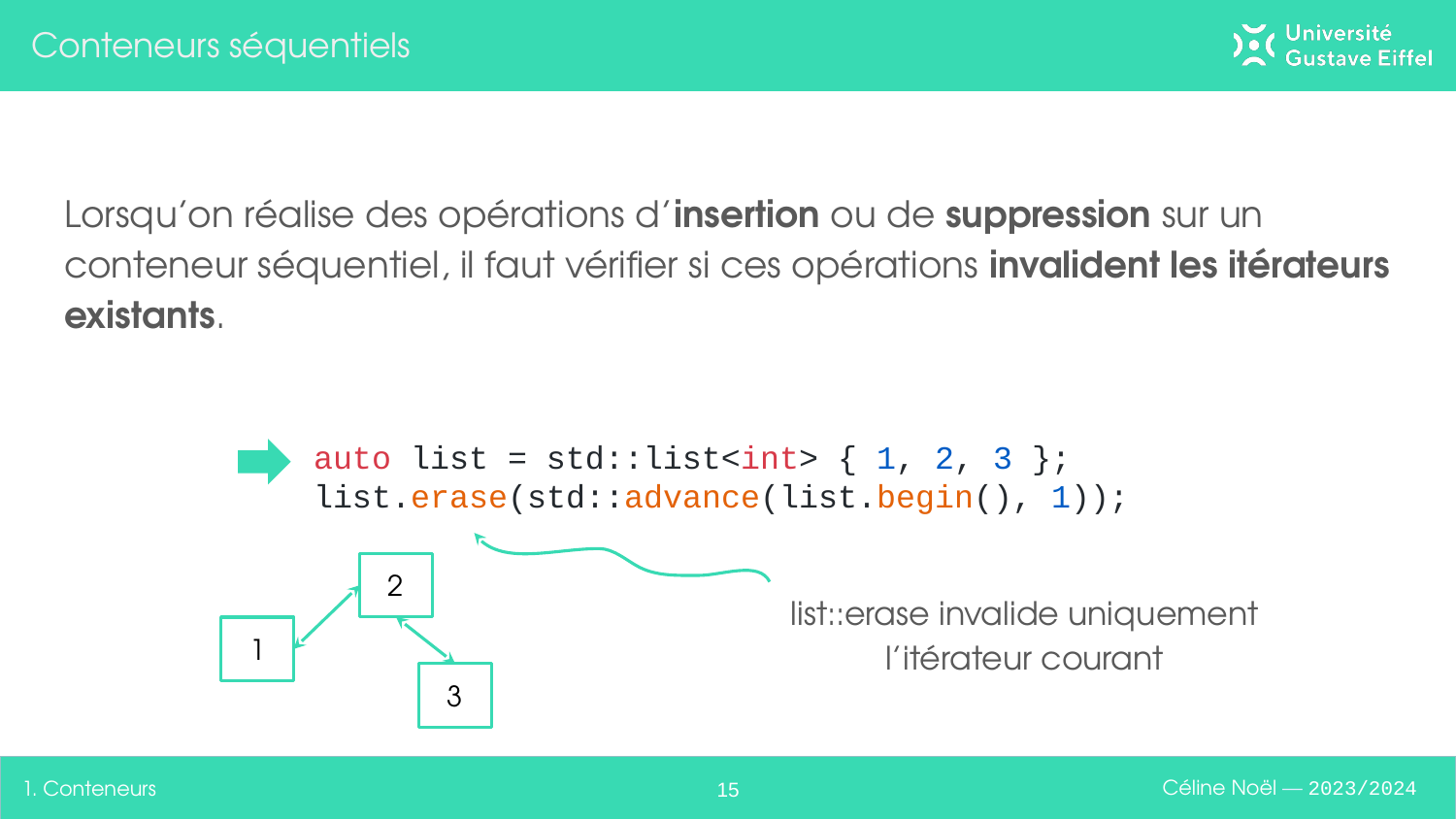

# Conteneurs séquentiels
Lorsqu’on réalise des opérations d’insertion ou de suppression sur un conteneur séquentiel, il faut vérifier si ces opérations invalident les itérateurs existants.
auto list = std::list<int> { 1, 2, 3 };
list.erase(std::advance(list.begin(), 1));

list::erase invalide uniquement l’itérateur courant
2
1
3
1. Conteneurs
15